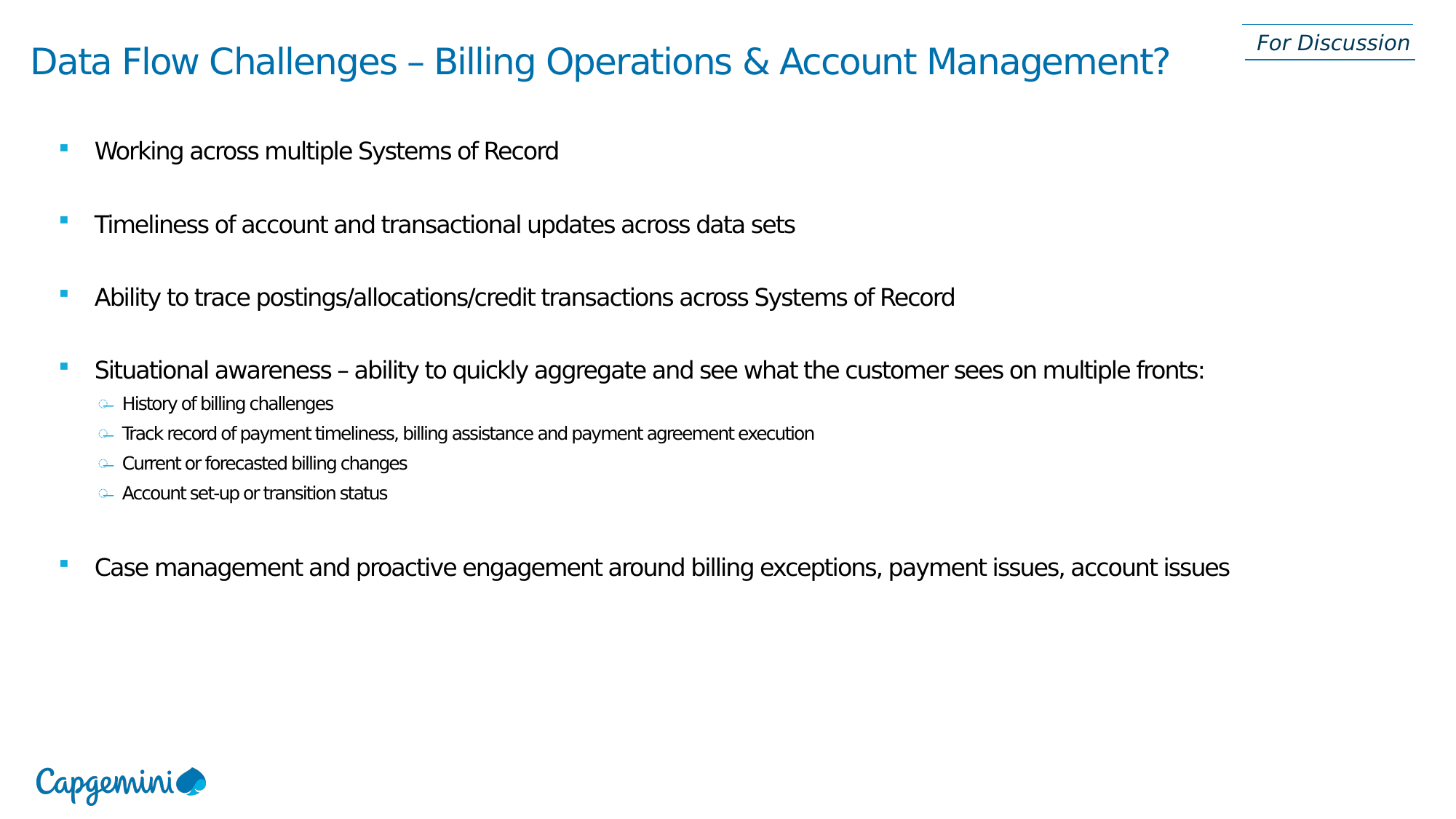

# Data Flow Challenges – Billing Operations & Account Management?
For Discussion
Working across multiple Systems of Record

Timeliness of account and transactional updates across data sets

Ability to trace postings/allocations/credit transactions across Systems of Record

Situational awareness – ability to quickly aggregate and see what the customer sees on multiple fronts:
History of billing challenges
Track record of payment timeliness, billing assistance and payment agreement execution
Current or forecasted billing changes
Account set-up or transition status

Case management and proactive engagement around billing exceptions, payment issues, account issues